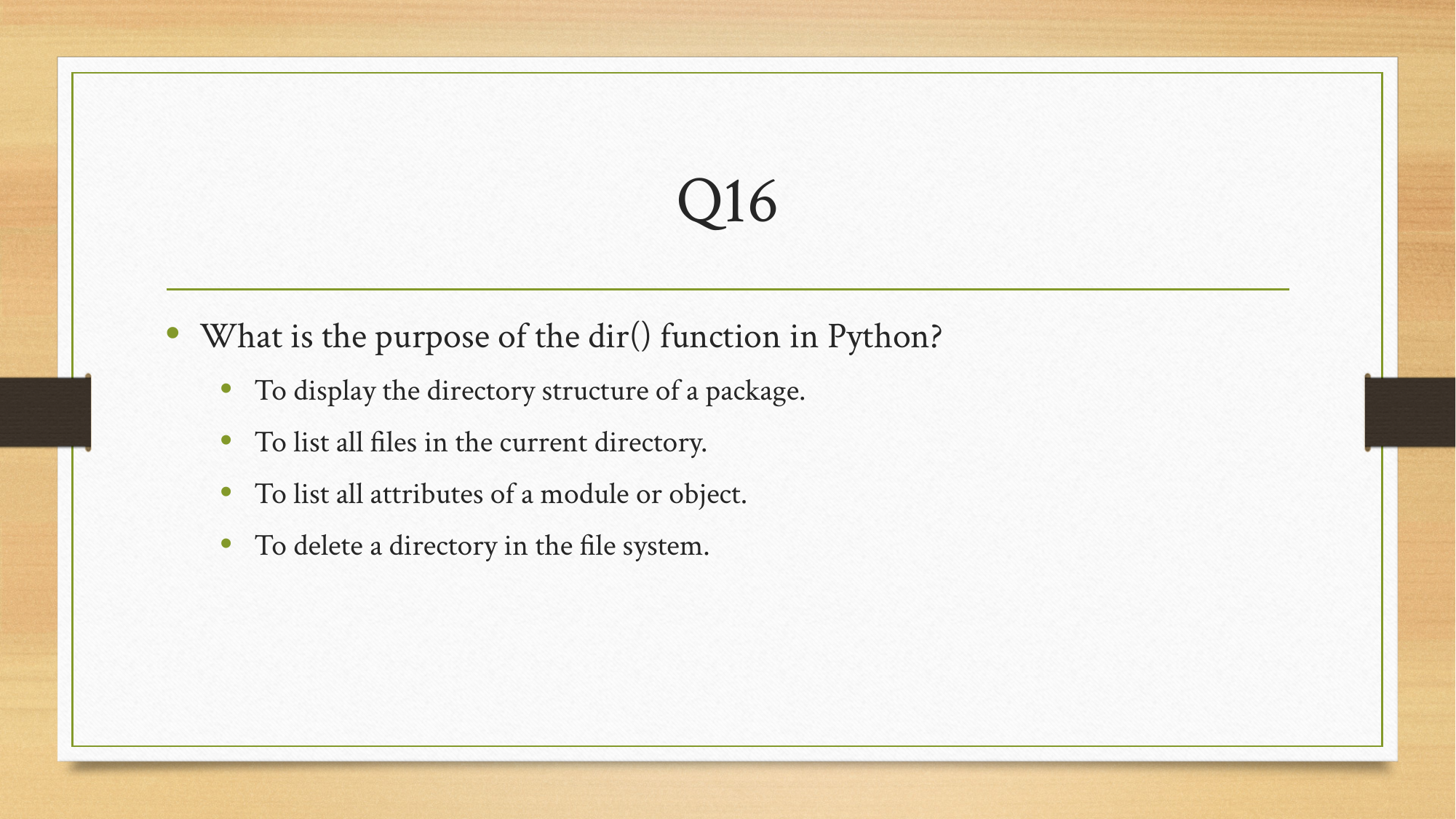

# Q16
What is the purpose of the dir() function in Python?
To display the directory structure of a package.
To list all files in the current directory.
To list all attributes of a module or object.
To delete a directory in the file system.